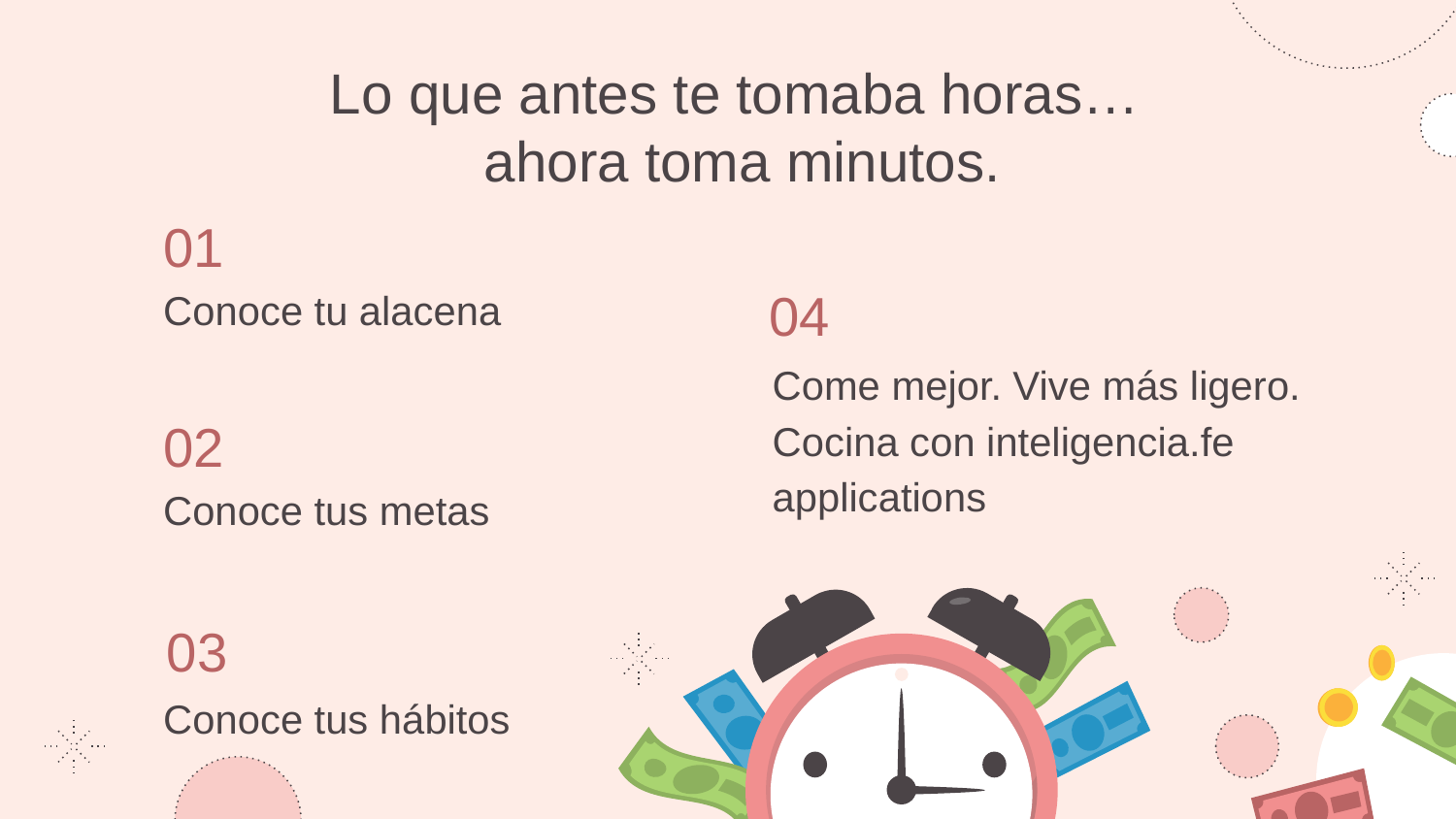

# Lo que antes te tomaba horas… ahora toma minutos.
01
Conoce tu alacena
04
Come mejor. Vive más ligero. Cocina con inteligencia.fe applications
02
Conoce tus metas

03
Conoce tus hábitos